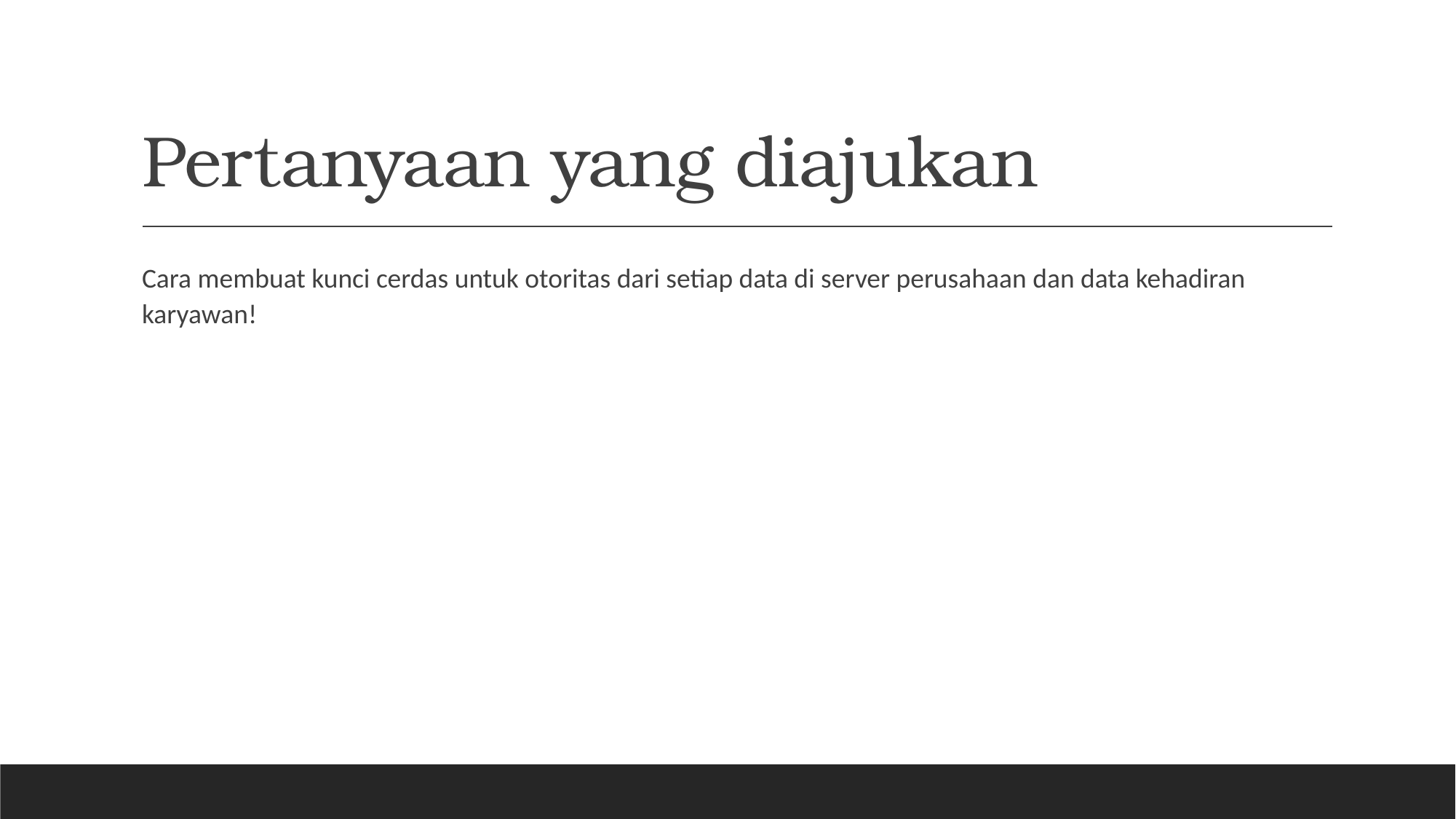

# Pertanyaan yang diajukan
Cara membuat kunci cerdas untuk otoritas dari setiap data di server perusahaan dan data kehadiran karyawan!